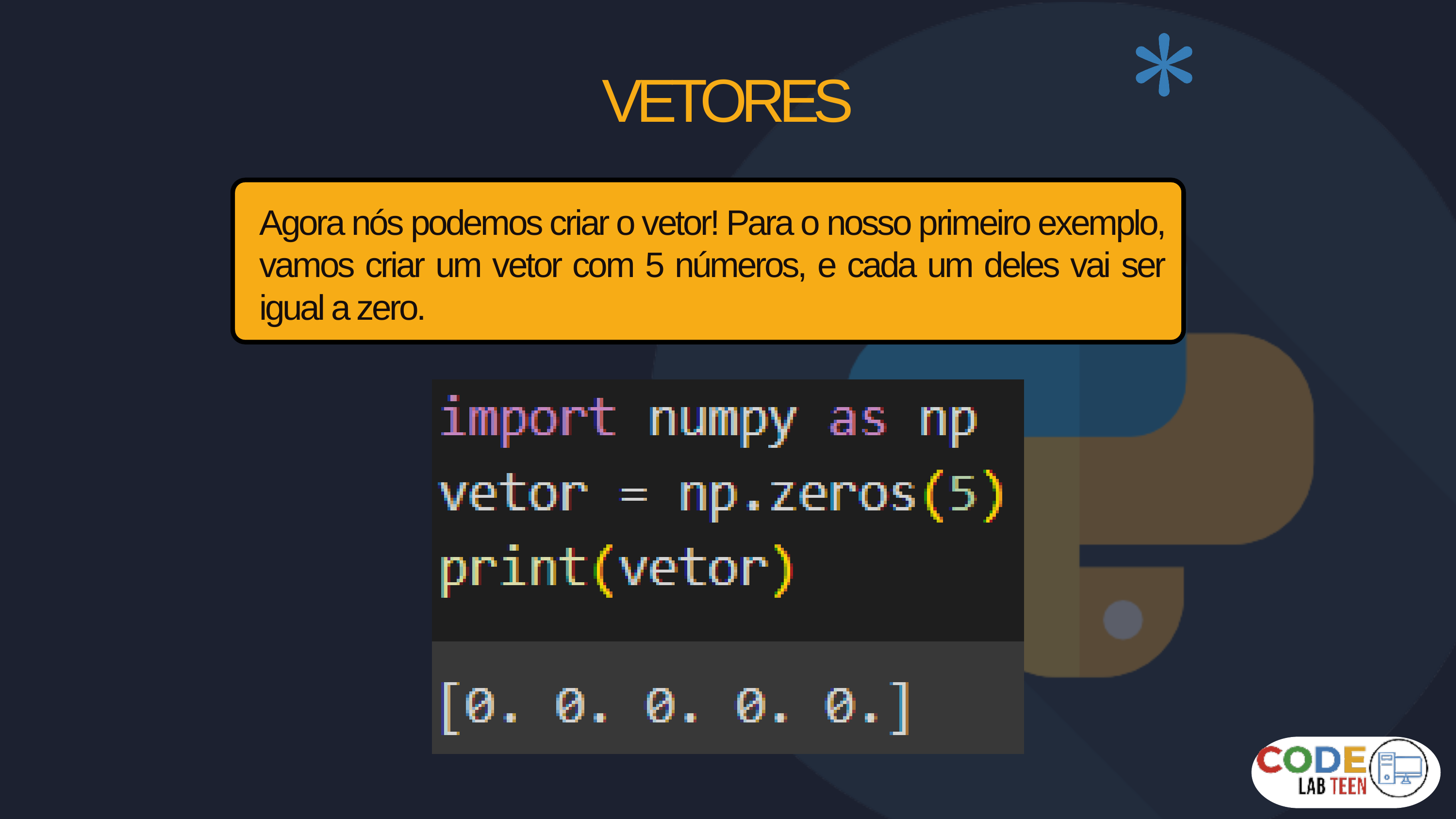

VETORES

Agora nós podemos criar o vetor! Para o nosso primeiro exemplo, vamos criar um vetor com 5 números, e cada um deles vai ser igual a zero.